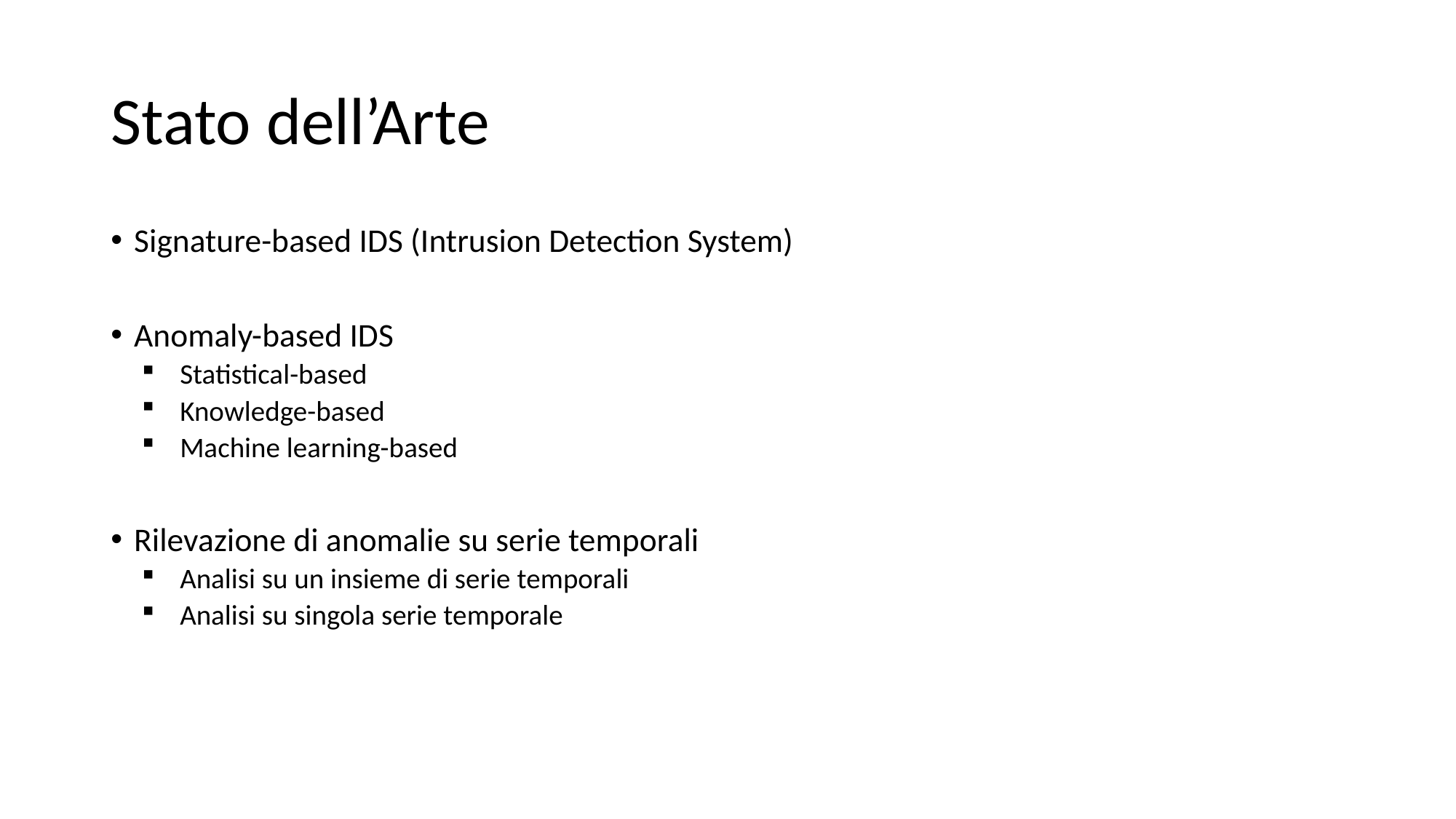

# Stato dell’Arte
Signature-based IDS (Intrusion Detection System)

Anomaly-based IDS
Statistical-based
Knowledge-based
Machine learning-based

Rilevazione di anomalie su serie temporali
Analisi su un insieme di serie temporali
Analisi su singola serie temporale